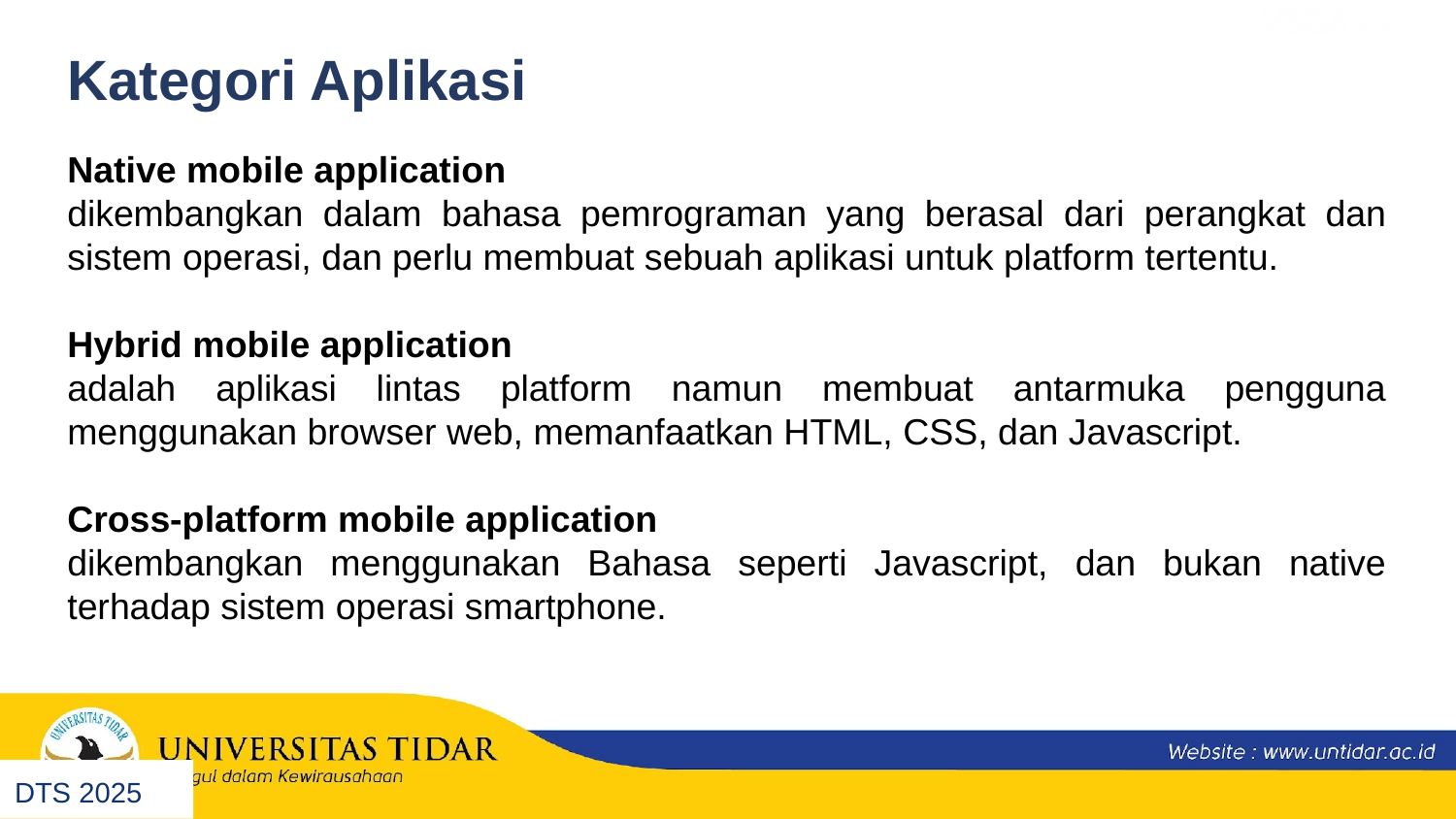

Kategori Aplikasi
Native mobile application
dikembangkan dalam bahasa pemrograman yang berasal dari perangkat dan sistem operasi, dan perlu membuat sebuah aplikasi untuk platform tertentu.

Hybrid mobile application
adalah aplikasi lintas platform namun membuat antarmuka pengguna menggunakan browser web, memanfaatkan HTML, CSS, dan Javascript.

Cross-platform mobile application
dikembangkan menggunakan Bahasa seperti Javascript, dan bukan native terhadap sistem operasi smartphone.

DTS 2025